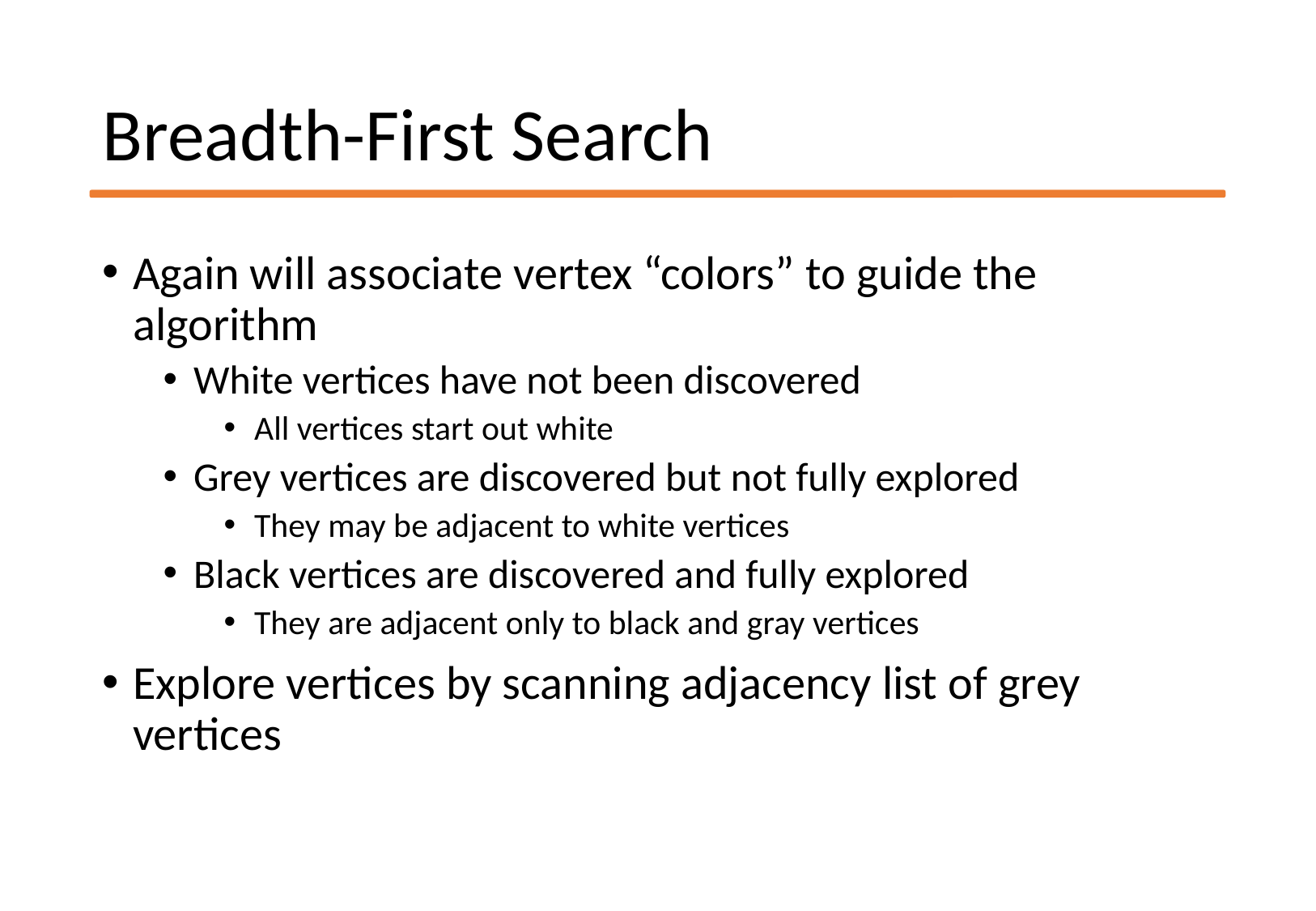

# Breadth-First Search
Again will associate vertex “colors” to guide the algorithm
White vertices have not been discovered
All vertices start out white
Grey vertices are discovered but not fully explored
They may be adjacent to white vertices
Black vertices are discovered and fully explored
They are adjacent only to black and gray vertices
Explore vertices by scanning adjacency list of grey vertices